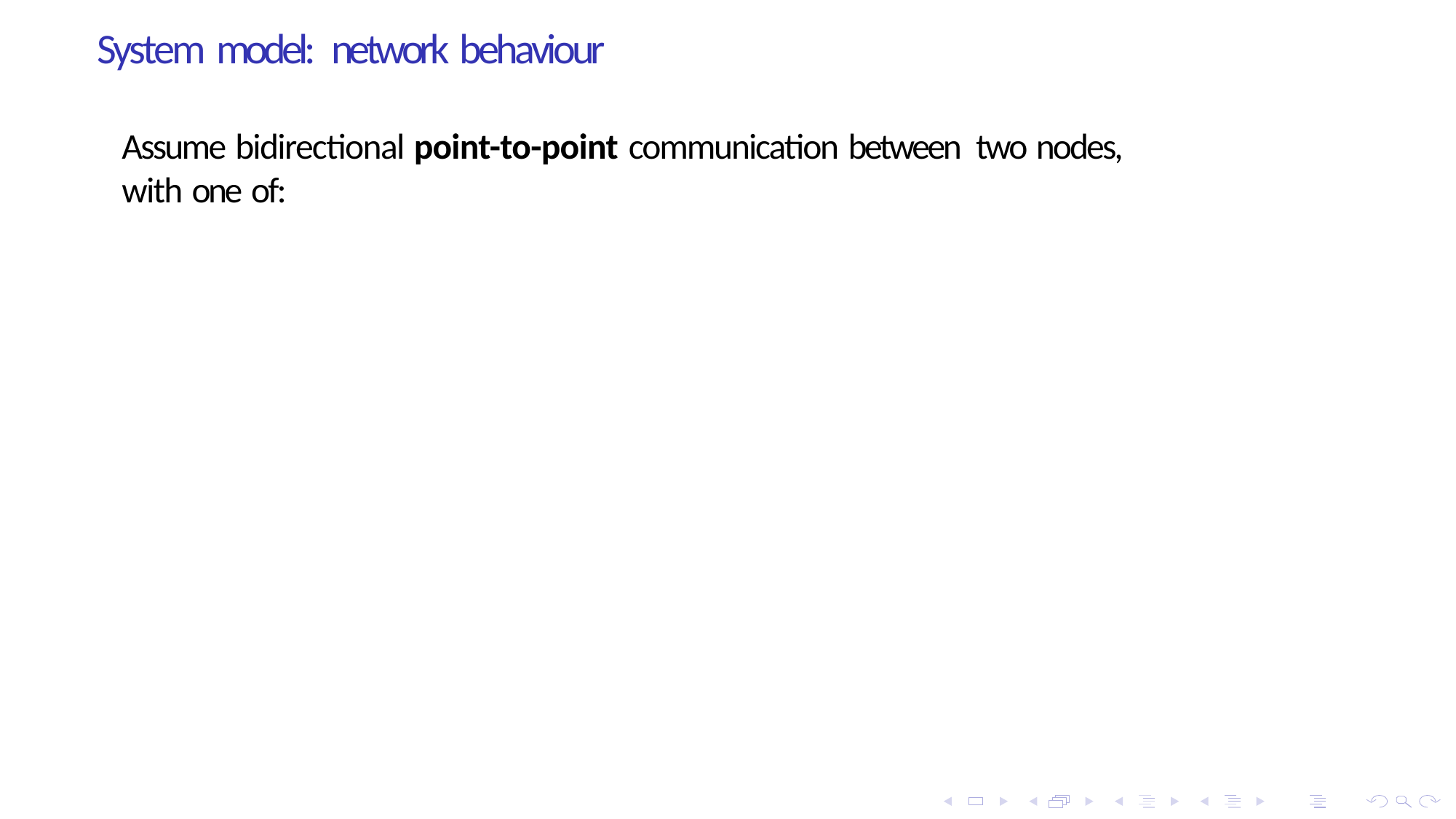

# System model: network behaviour
Assume bidirectional point-to-point communication between  two nodes, with one of: